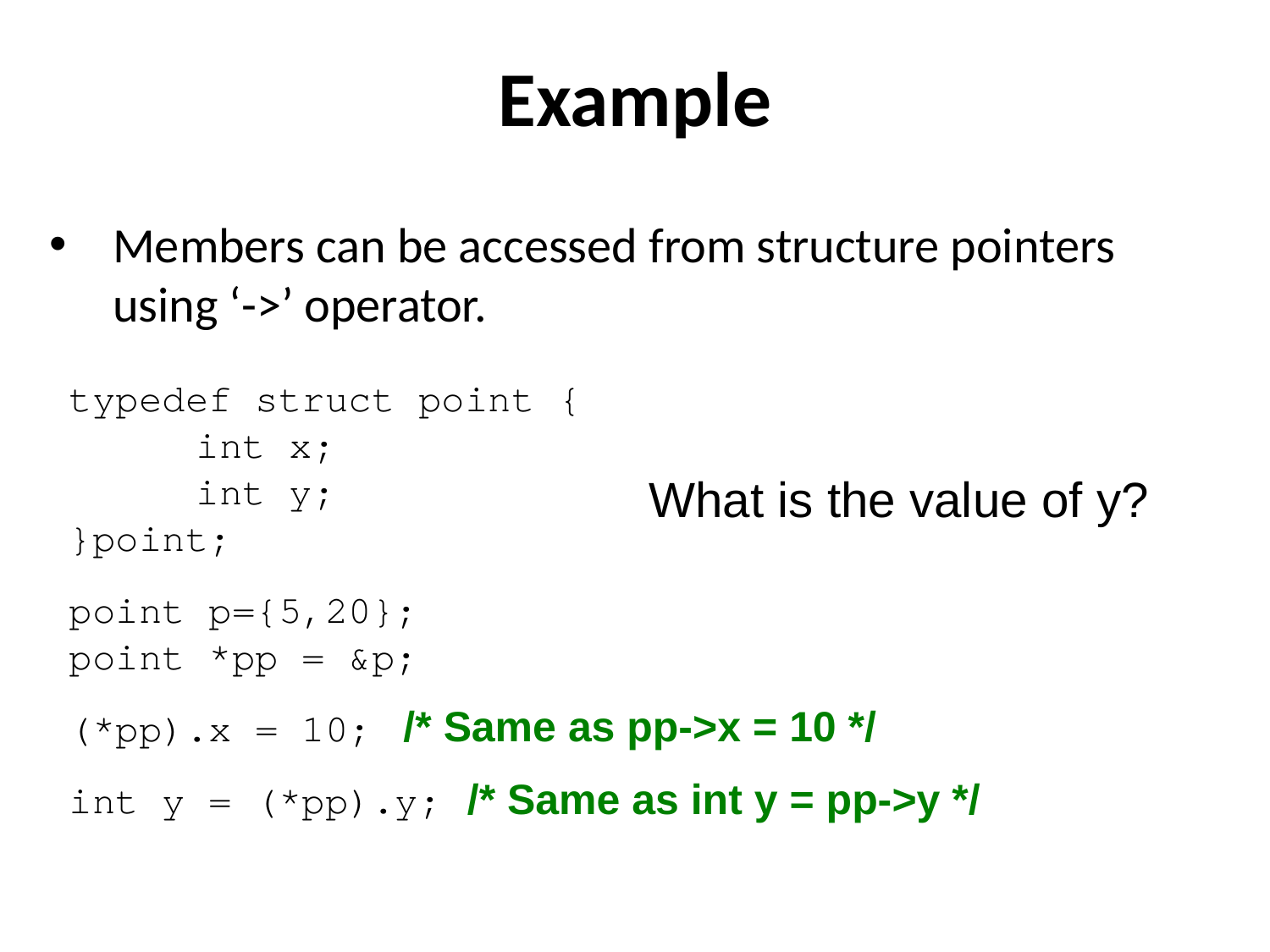

Example
Members can be accessed from structure pointers using ‘->’ operator.

typedef struct point {
	int x;
	int y;
}point;

point p={5,20};
point *pp = &p;

(*pp).x = 10;

int y = (*pp).y;
What is the value of y?
/* Same as pp->x = 10 */
/* Same as int y = pp->y */